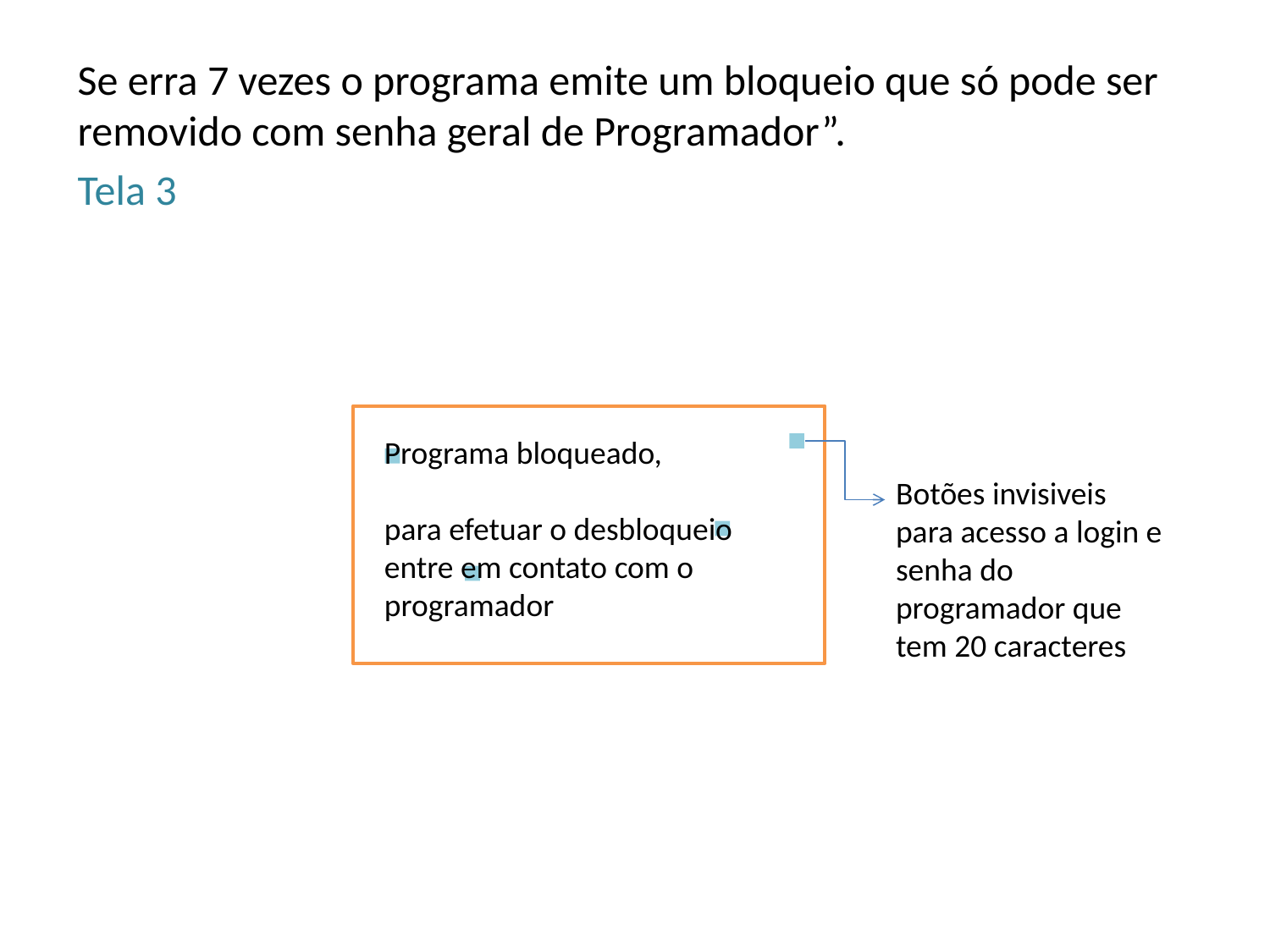

Se erra 7 vezes o programa emite um bloqueio que só pode ser removido com senha geral de Programador”.
Tela 3

Programa bloqueado,

para efetuar o desbloqueio
entre em contato com o
programador

Botões invisiveis para acesso a login e senha do programador que tem 20 caracteres